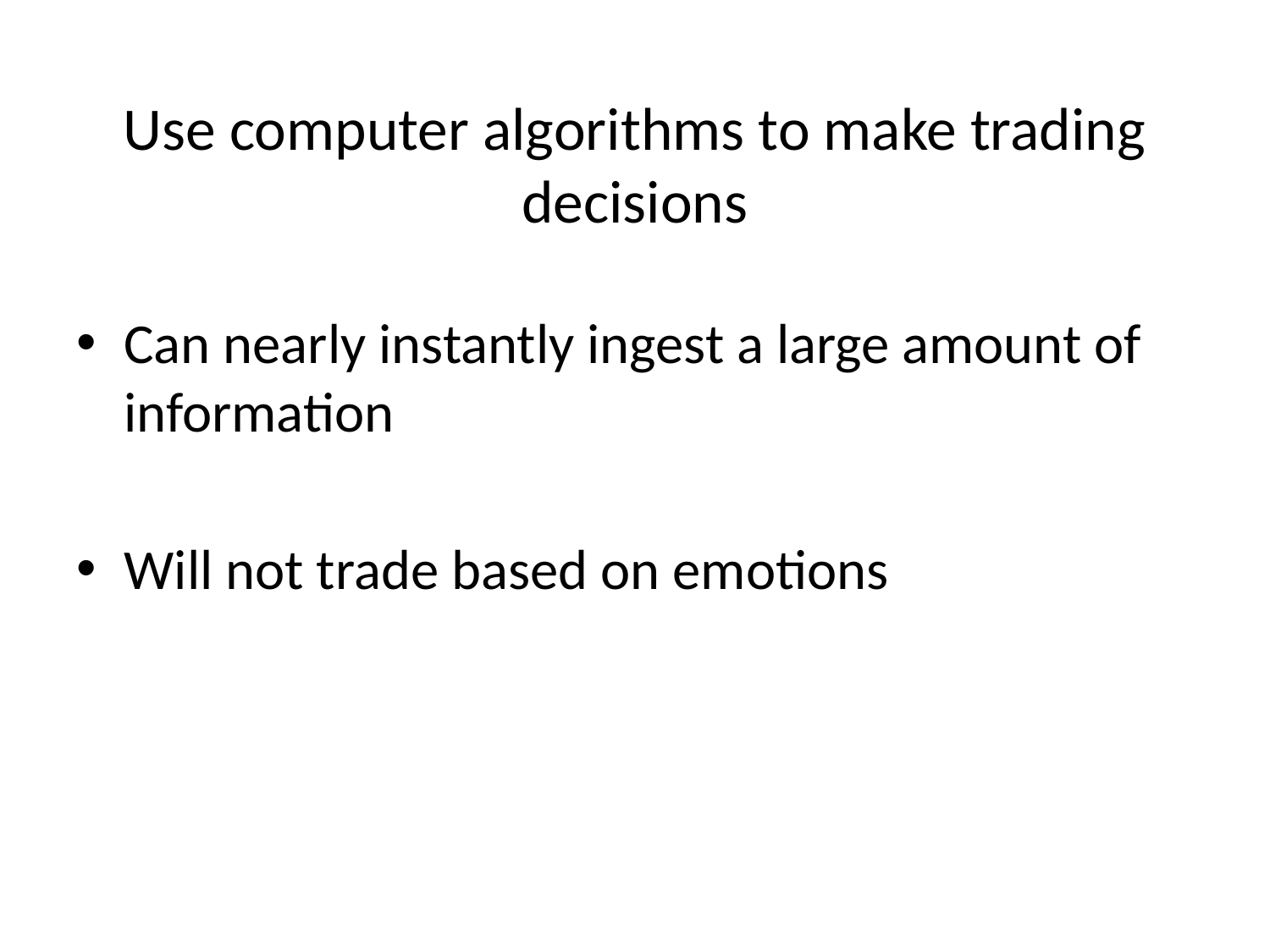

# Use computer algorithms to make trading decisions

Can nearly instantly ingest a large amount of information

Will not trade based on emotions